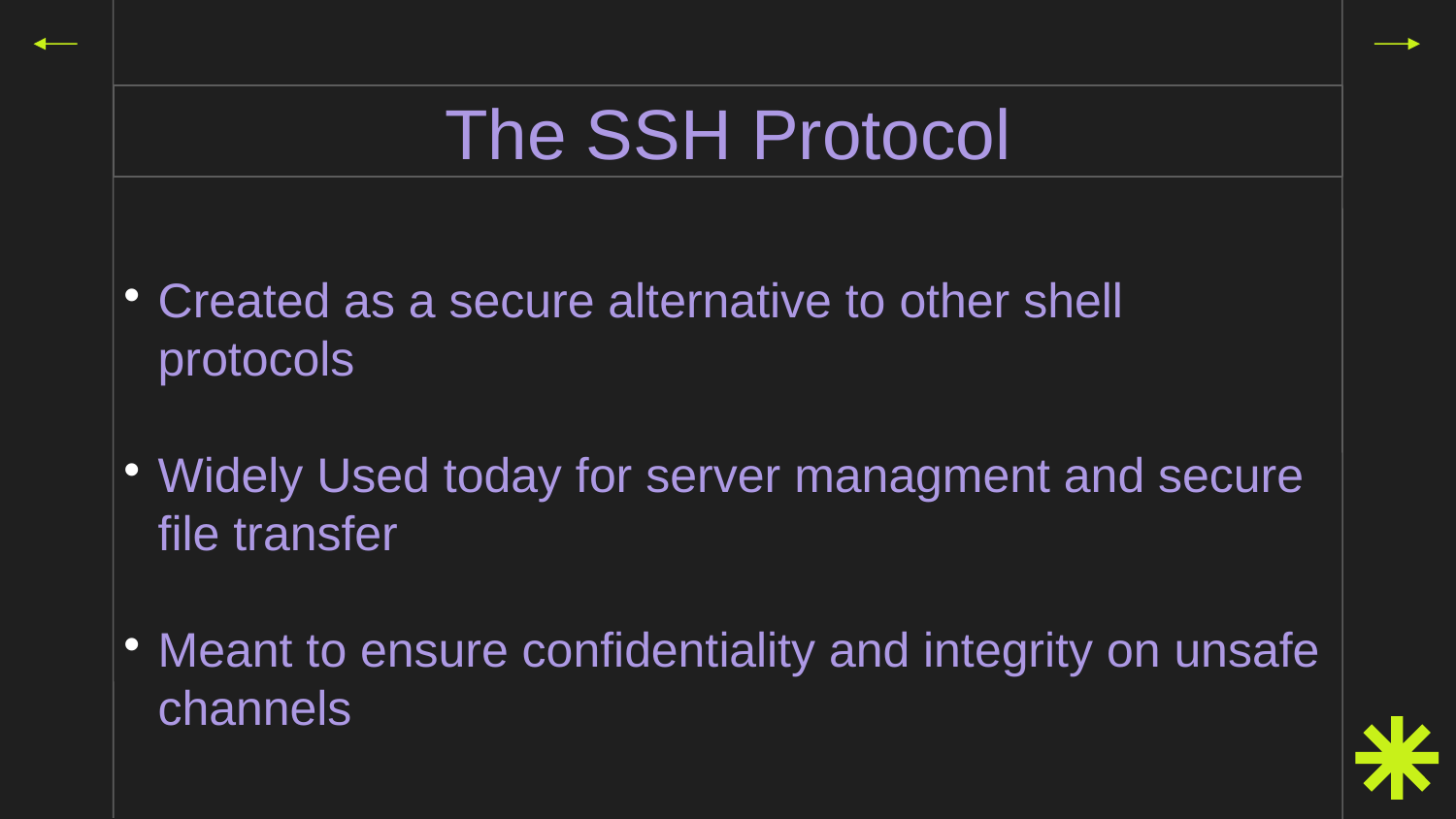

# The SSH Protocol
Created as a secure alternative to other shell protocols

Widely Used today for server managment and secure file transfer

Meant to ensure confidentiality and integrity on unsafe channels